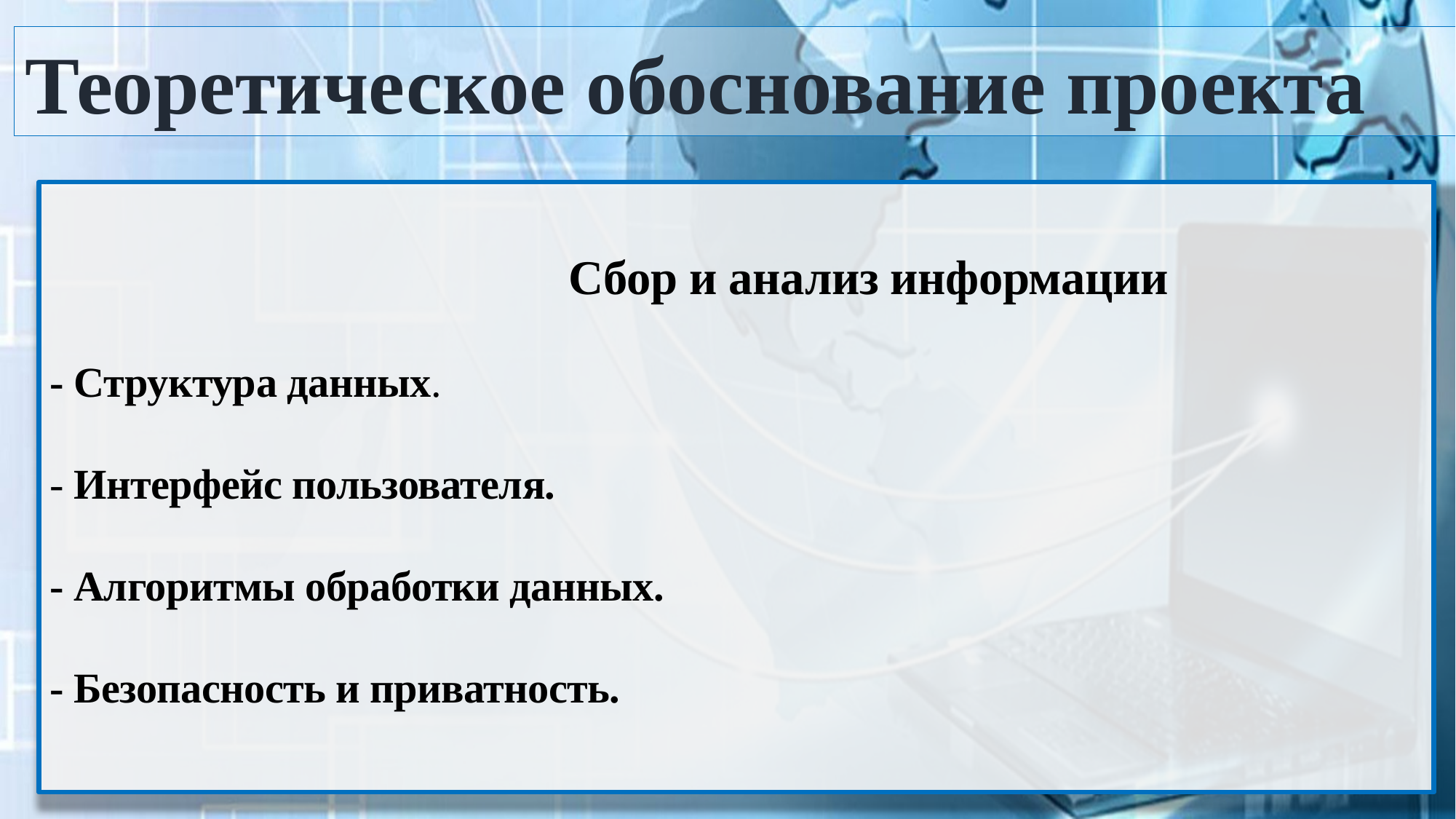

Теоретическое обоснование проекта
# Сбор и анализ информации - Структура данных. - Интерфейс пользователя. - Алгоритмы обработки данных. - Безопасность и приватность.